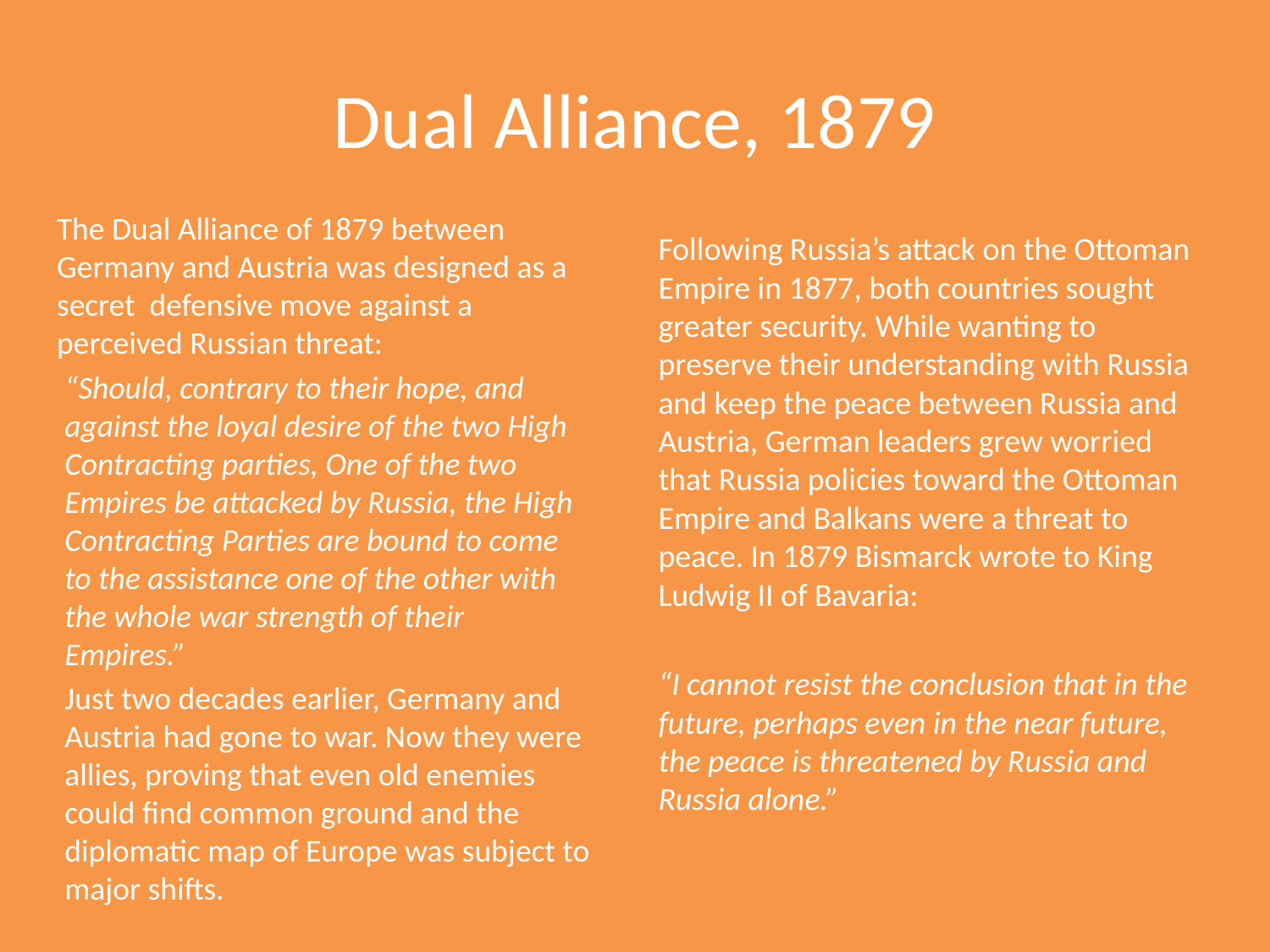

# Dual Alliance, 1879
The Dual Alliance of 1879 between Germany and Austria was designed as a secret  defensive move against a perceived Russian threat:
“Should, contrary to their hope, and against the loyal desire of the two High Contracting parties, One of the two Empires be attacked by Russia, the High Contracting Parties are bound to come to the assistance one of the other with the whole war strength of their Empires.”
Just two decades earlier, Germany and Austria had gone to war. Now they were allies, proving that even old enemies could find common ground and the diplomatic map of Europe was subject to major shifts.

Following Russia’s attack on the Ottoman Empire in 1877, both countries sought greater security. While wanting to preserve their understanding with Russia and keep the peace between Russia and Austria, German leaders grew worried that Russia policies toward the Ottoman Empire and Balkans were a threat to peace. In 1879 Bismarck wrote to King Ludwig II of Bavaria:

“I cannot resist the conclusion that in the future, perhaps even in the near future, the peace is threatened by Russia and Russia alone.”